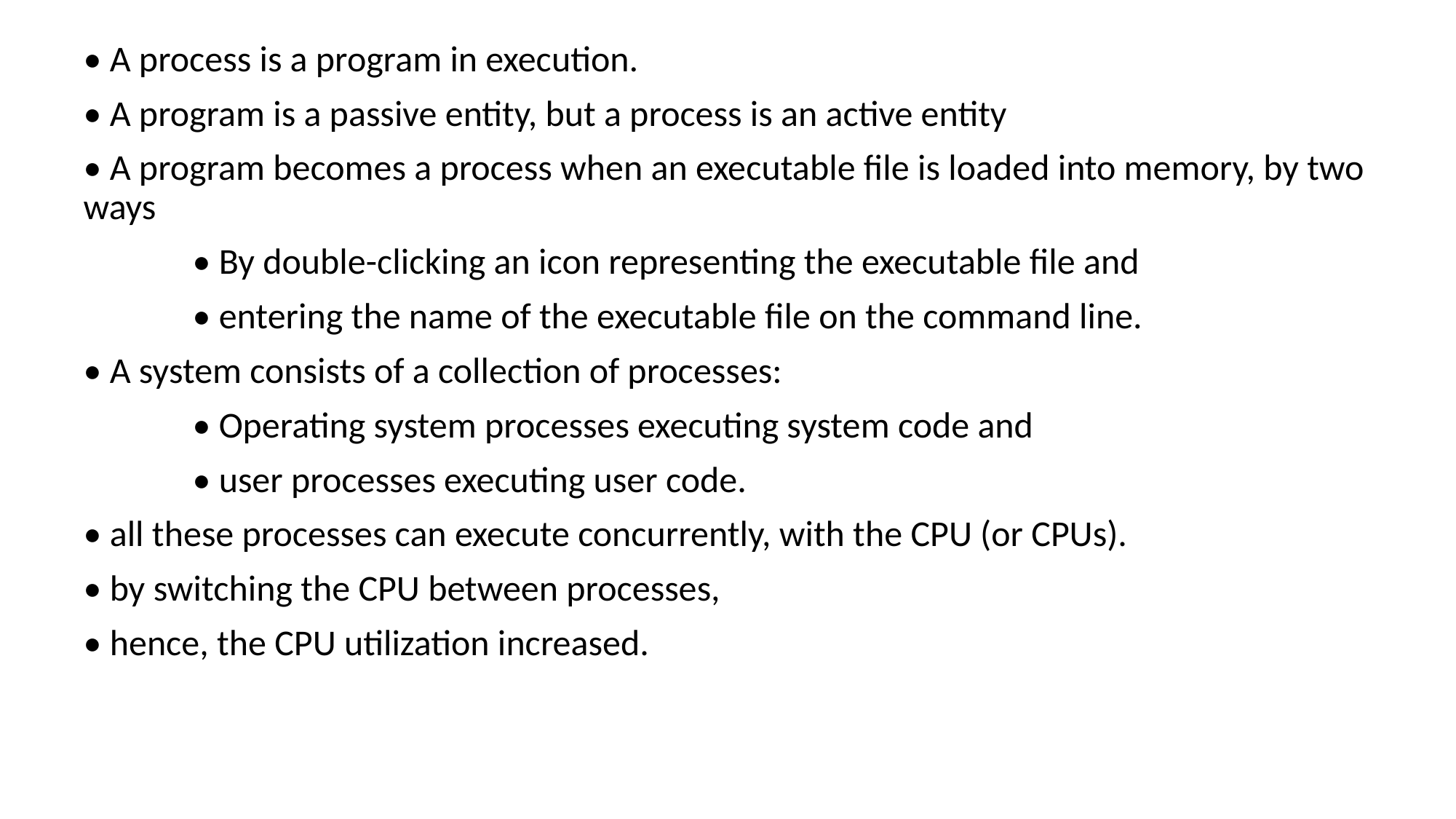

• A process is a program in execution.
• A program is a passive entity, but a process is an active entity
• A program becomes a process when an executable file is loaded into memory, by two ways
	• By double-clicking an icon representing the executable file and
	• entering the name of the executable file on the command line.
• A system consists of a collection of processes:
	• Operating system processes executing system code and
	• user processes executing user code.
• all these processes can execute concurrently, with the CPU (or CPUs).
• by switching the CPU between processes,
• hence, the CPU utilization increased.